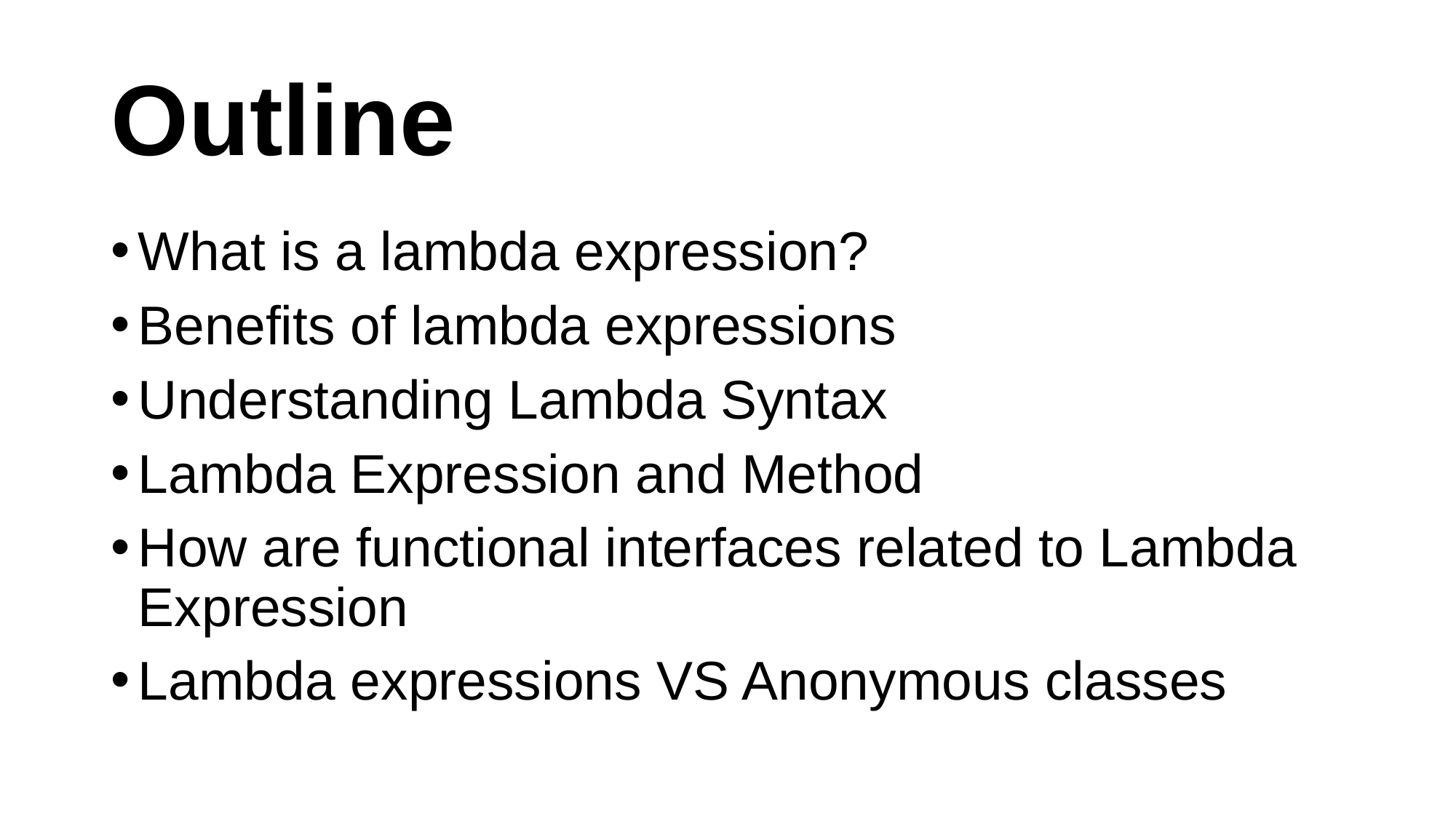

# Outline
What is a lambda expression?
Benefits of lambda expressions
Understanding Lambda Syntax
Lambda Expression and Method
How are functional interfaces related to Lambda Expression
Lambda expressions VS Anonymous classes